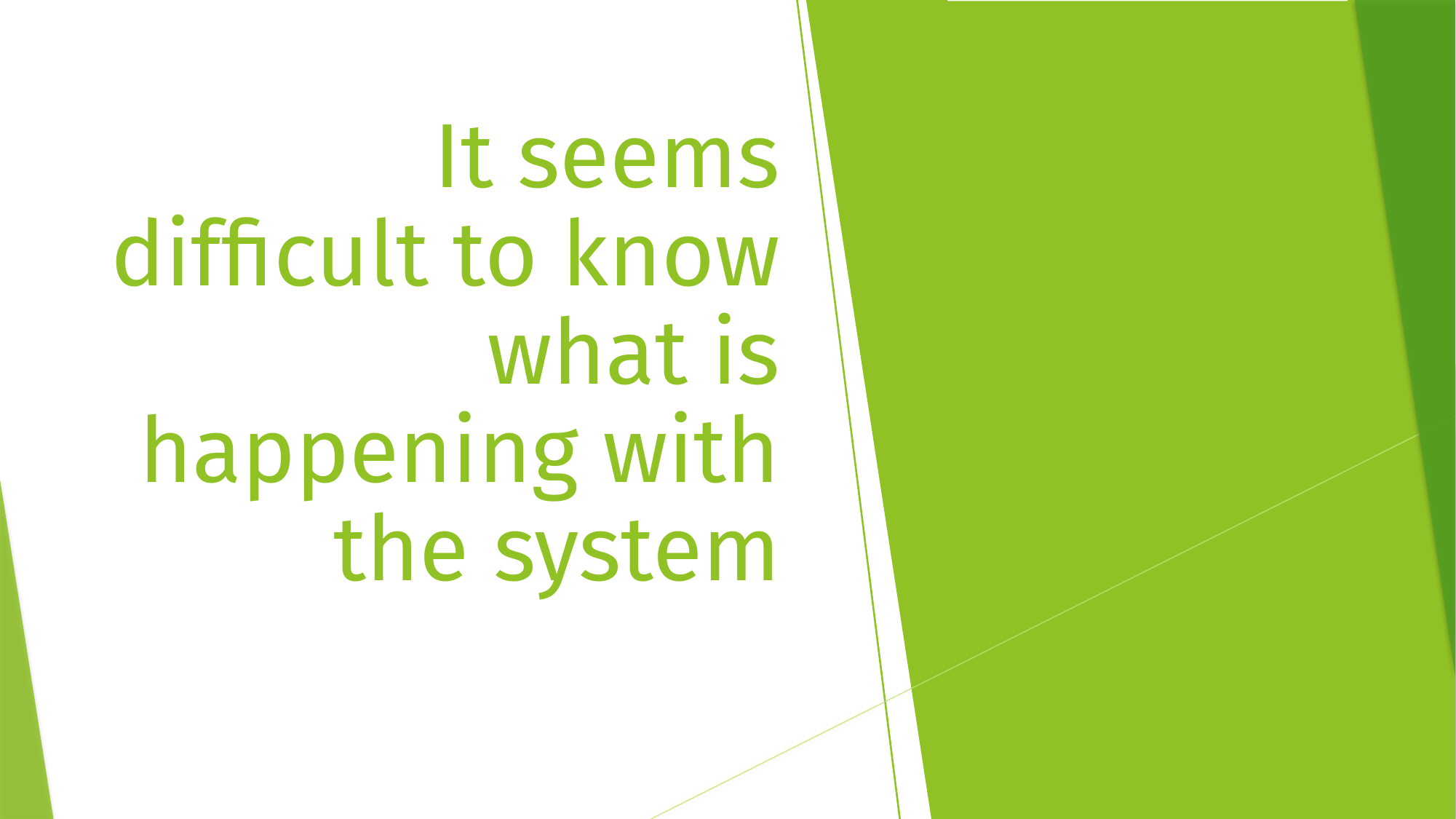

# It seems difficult to know what is happening with the system